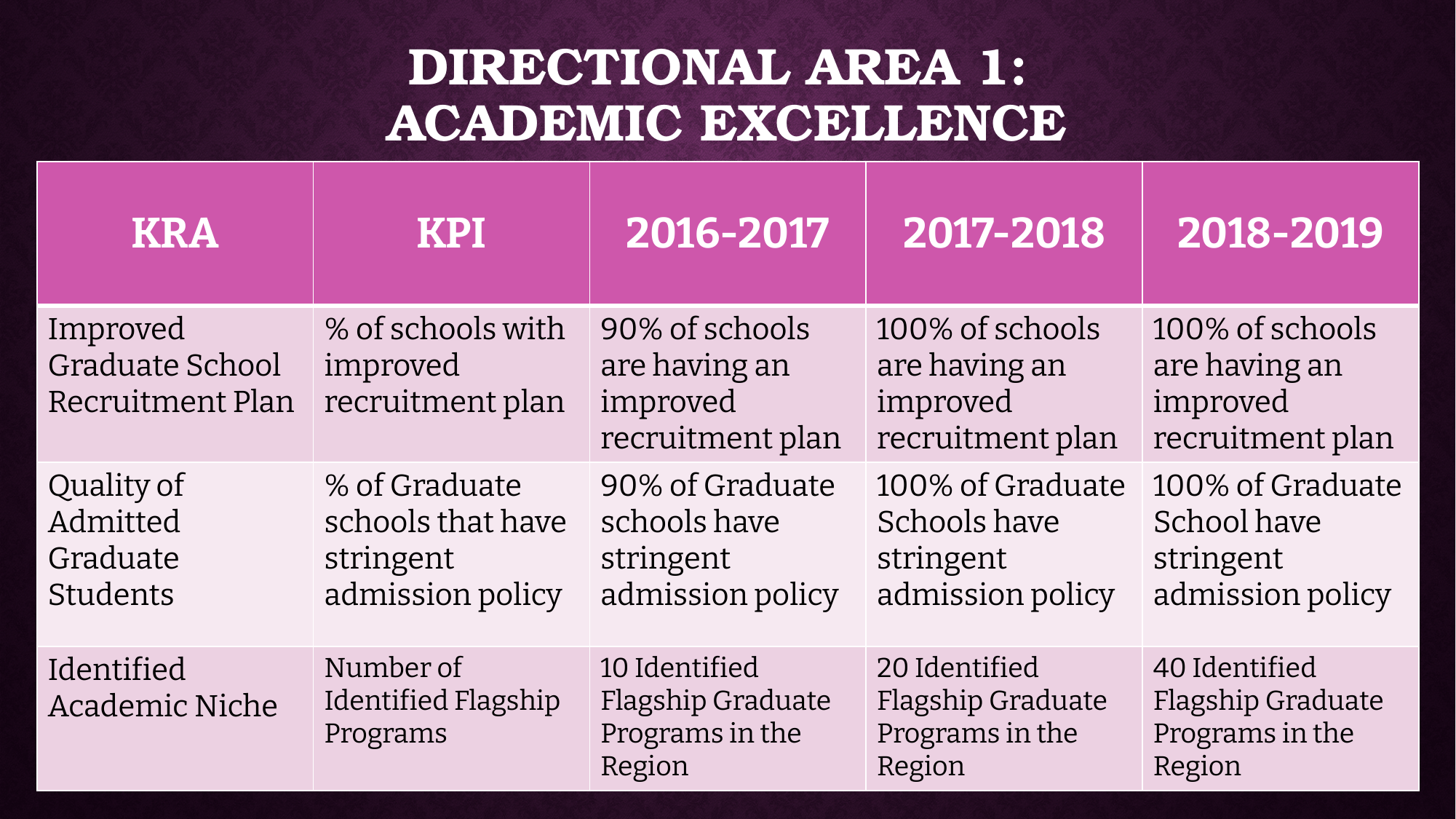

# Directional Area 1: Academic excellence
| KRA | KPI | 2016-2017 | 2017-2018 | 2018-2019 |
| --- | --- | --- | --- | --- |
| Improved Graduate School Recruitment Plan | % of schools with improved recruitment plan | 90% of schools are having an improved recruitment plan | 100% of schools are having an improved recruitment plan | 100% of schools are having an improved recruitment plan |
| Quality of Admitted Graduate Students | % of Graduate schools that have stringent admission policy | 90% of Graduate schools have stringent admission policy | 100% of Graduate Schools have stringent admission policy | 100% of Graduate School have stringent admission policy |
| Identified Academic Niche | Number of Identified Flagship Programs | 10 Identified Flagship Graduate Programs in the Region | 20 Identified Flagship Graduate Programs in the Region | 40 Identified Flagship Graduate Programs in the Region |